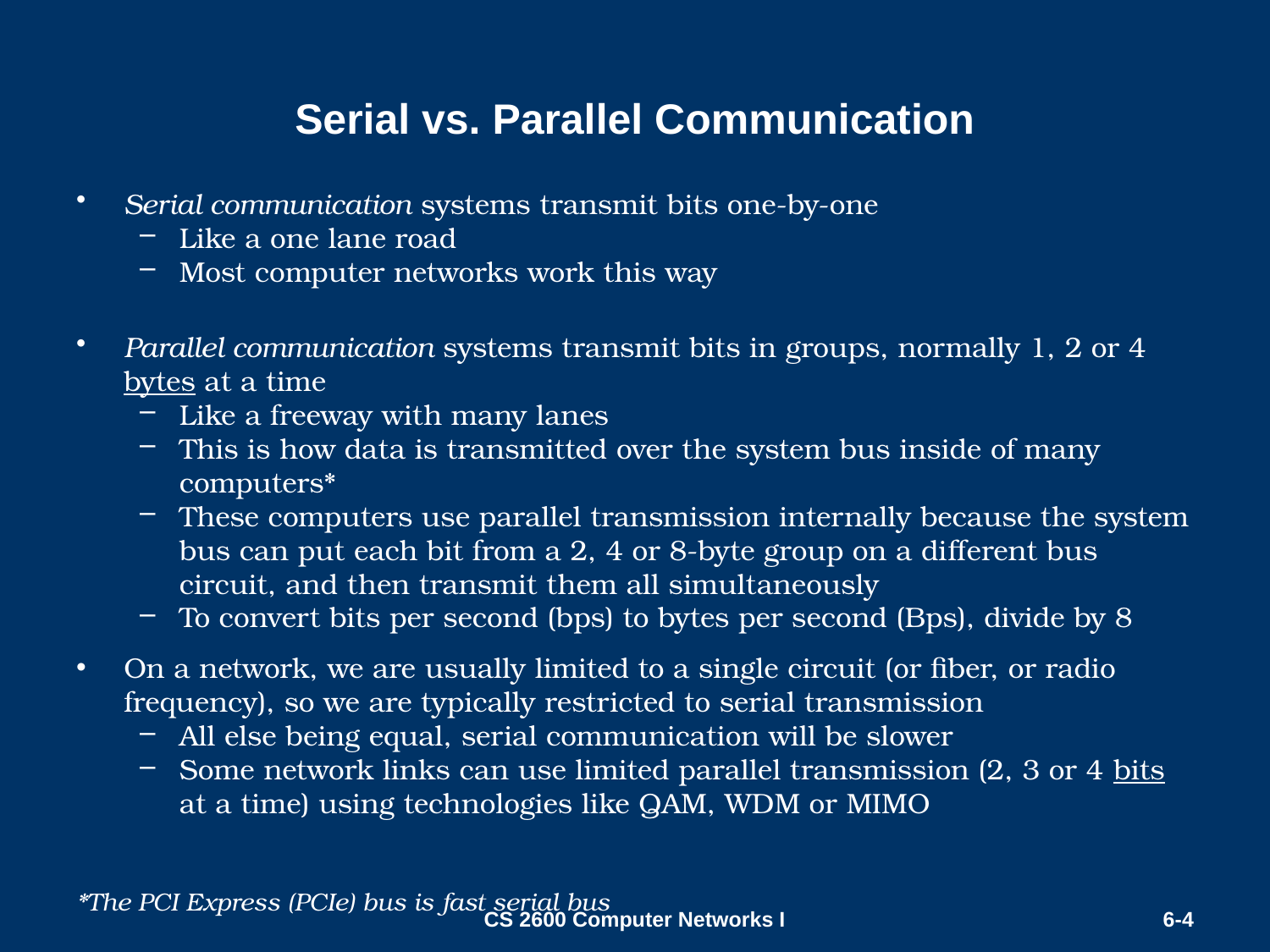

# Serial vs. Parallel Communication
Serial communication systems transmit bits one-by-one
Like a one lane road
Most computer networks work this way

Parallel communication systems transmit bits in groups, normally 1, 2 or 4 bytes at a time
Like a freeway with many lanes
This is how data is transmitted over the system bus inside of many computers*
These computers use parallel transmission internally because the system bus can put each bit from a 2, 4 or 8-byte group on a different bus circuit, and then transmit them all simultaneously
To convert bits per second (bps) to bytes per second (Bps), divide by 8

On a network, we are usually limited to a single circuit (or fiber, or radio frequency), so we are typically restricted to serial transmission
All else being equal, serial communication will be slower
Some network links can use limited parallel transmission (2, 3 or 4 bits at a time) using technologies like QAM, WDM or MIMO

*The PCI Express (PCIe) bus is fast serial bus
CS 2600 Computer Networks I
6-4